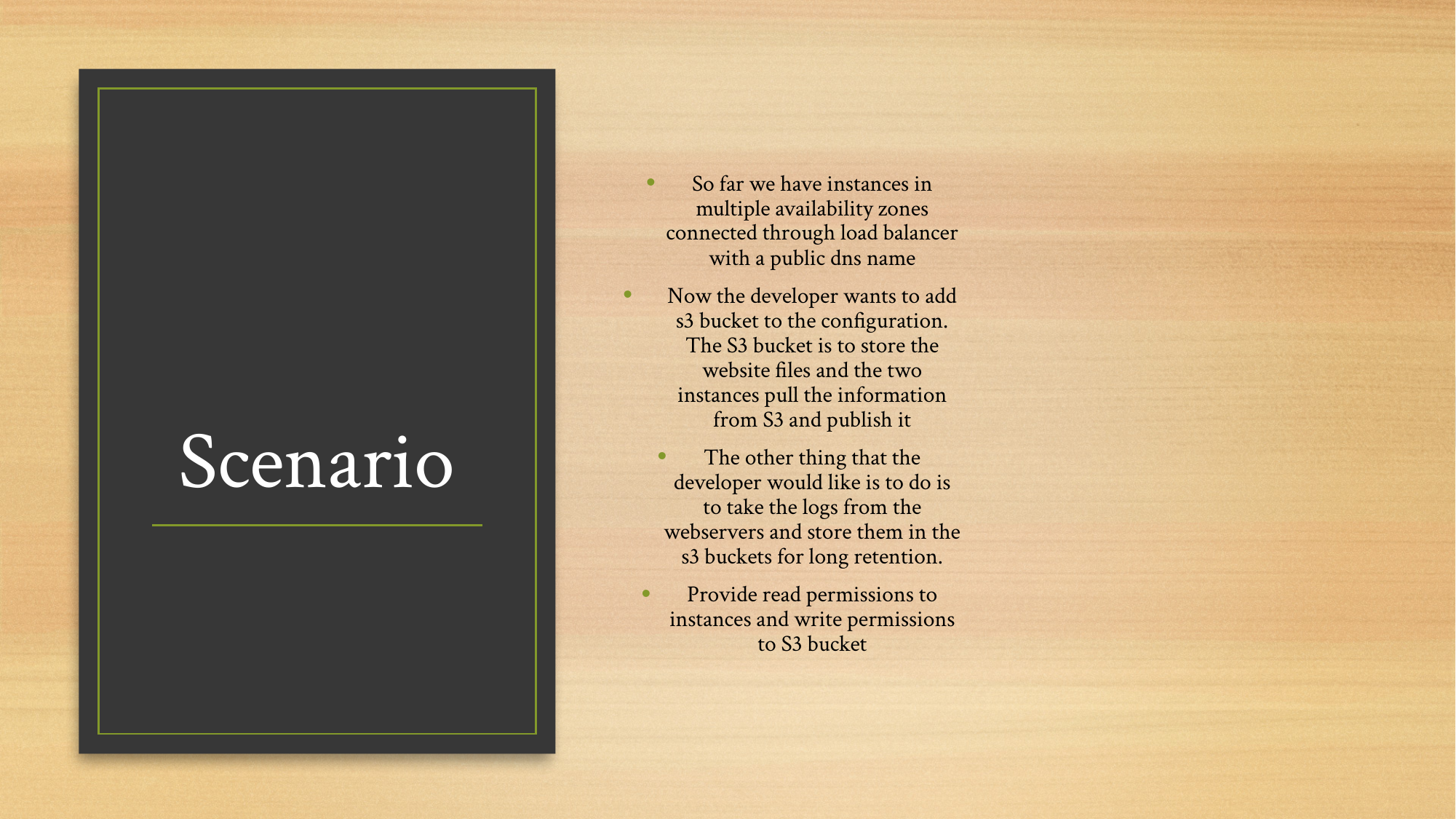

# Scenario
So far we have instances in multiple availability zones connected through load balancer with a public dns name
Now the developer wants to add s3 bucket to the configuration. The S3 bucket is to store the website files and the two instances pull the information from S3 and publish it
The other thing that the developer would like is to do is to take the logs from the webservers and store them in the s3 buckets for long retention.
Provide read permissions to instances and write permissions to S3 bucket